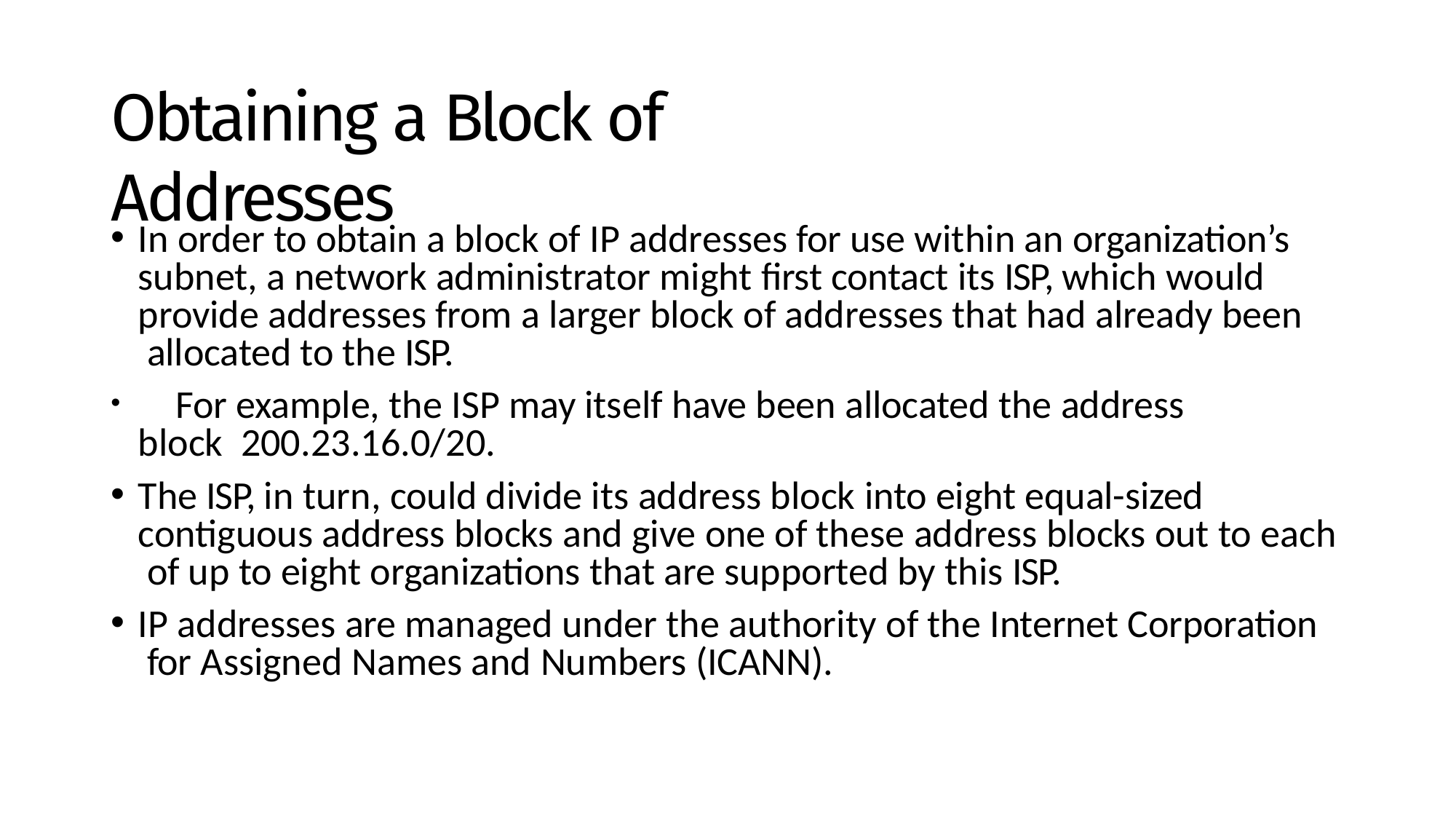

# Obtaining a Block of Addresses
In order to obtain a block of IP addresses for use within an organization’s  subnet, a network administrator might first contact its ISP, which would  provide addresses from a larger block of addresses that had already been  allocated to the ISP.
	For example, the ISP may itself have been allocated the address block  200.23.16.0/20.
The ISP, in turn, could divide its address block into eight equal-sized  contiguous address blocks and give one of these address blocks out to each  of up to eight organizations that are supported by this ISP.
IP addresses are managed under the authority of the Internet Corporation  for Assigned Names and Numbers (ICANN).